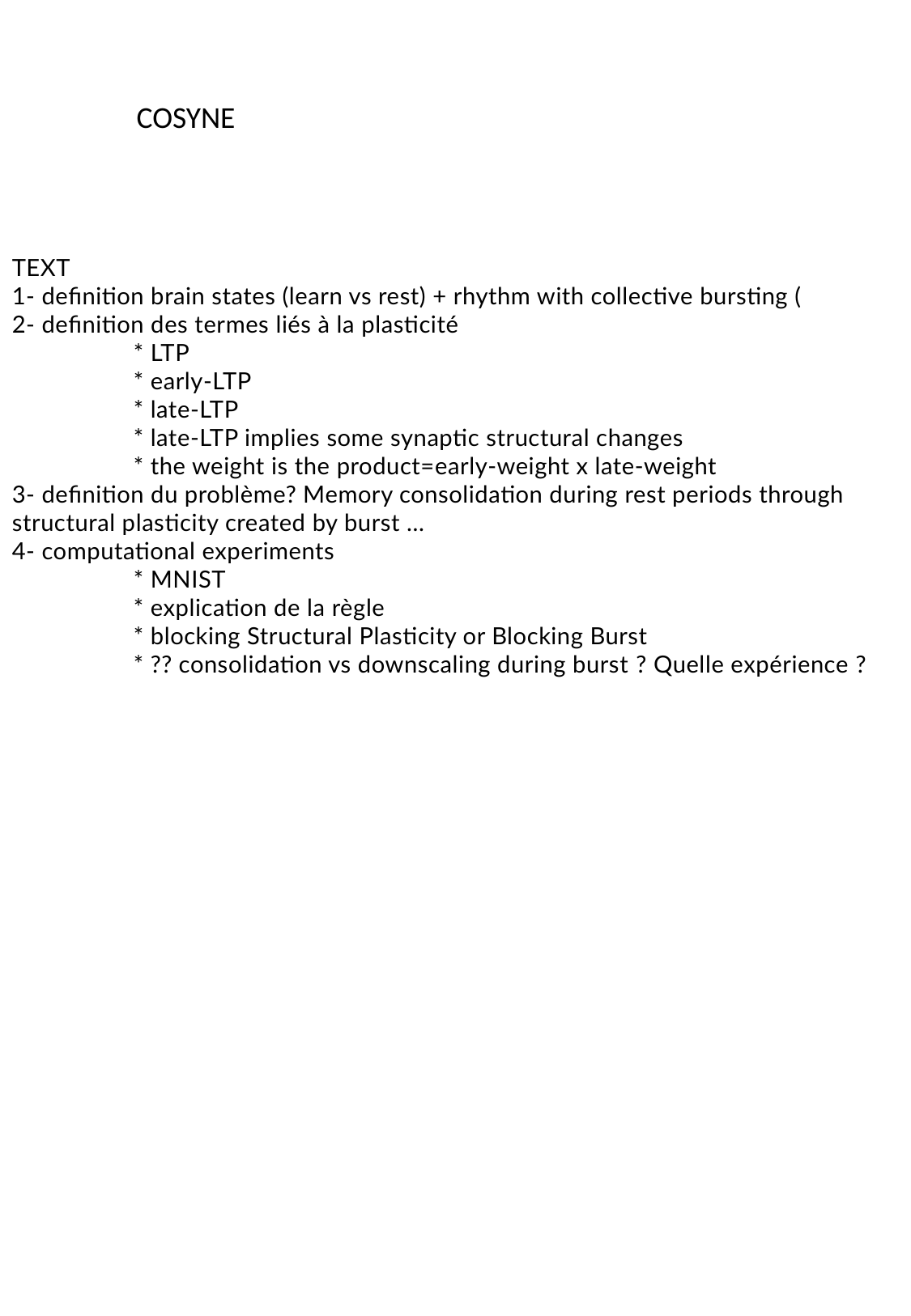

COSYNE
TEXT
1- definition brain states (learn vs rest) + rhythm with collective bursting (
2- definition des termes liés à la plasticité
	* LTP
	* early-LTP
	* late-LTP
	* late-LTP implies some synaptic structural changes
	* the weight is the product=early-weight x late-weight
3- definition du problème? Memory consolidation during rest periods through structural plasticity created by burst …
4- computational experiments
	* MNIST
	* explication de la règle
	* blocking Structural Plasticity or Blocking Burst
	* ?? consolidation vs downscaling during burst ? Quelle expérience ?